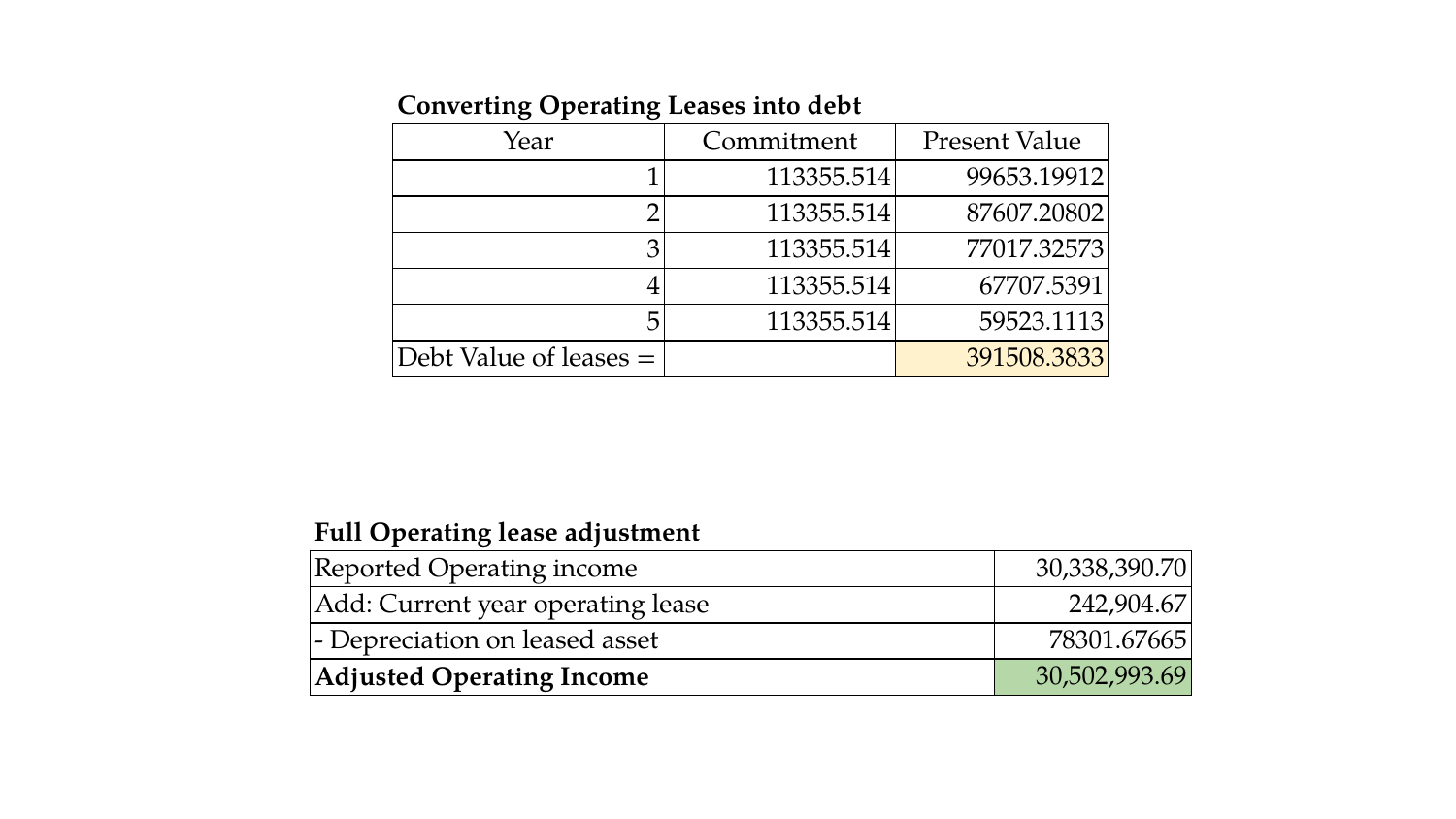

| Converting Operating Leases into debt |  |  |
| --- | --- | --- |
| Year | Commitment | Present Value |
| 1 | 113355.514 | 99653.19912 |
| 2 | 113355.514 | 87607.20802 |
| 3 | 113355.514 | 77017.32573 |
| 4 | 113355.514 | 67707.5391 |
| 5 | 113355.514 | 59523.1113 |
| Debt Value of leases = |  | 391508.3833 |
| Full Operating lease adjustment |  |
| --- | --- |
| Reported Operating income | 30,338,390.70 |
| Add: Current year operating lease | 242,904.67 |
| - Depreciation on leased asset | 78301.67665 |
| Adjusted Operating Income | 30,502,993.69 |